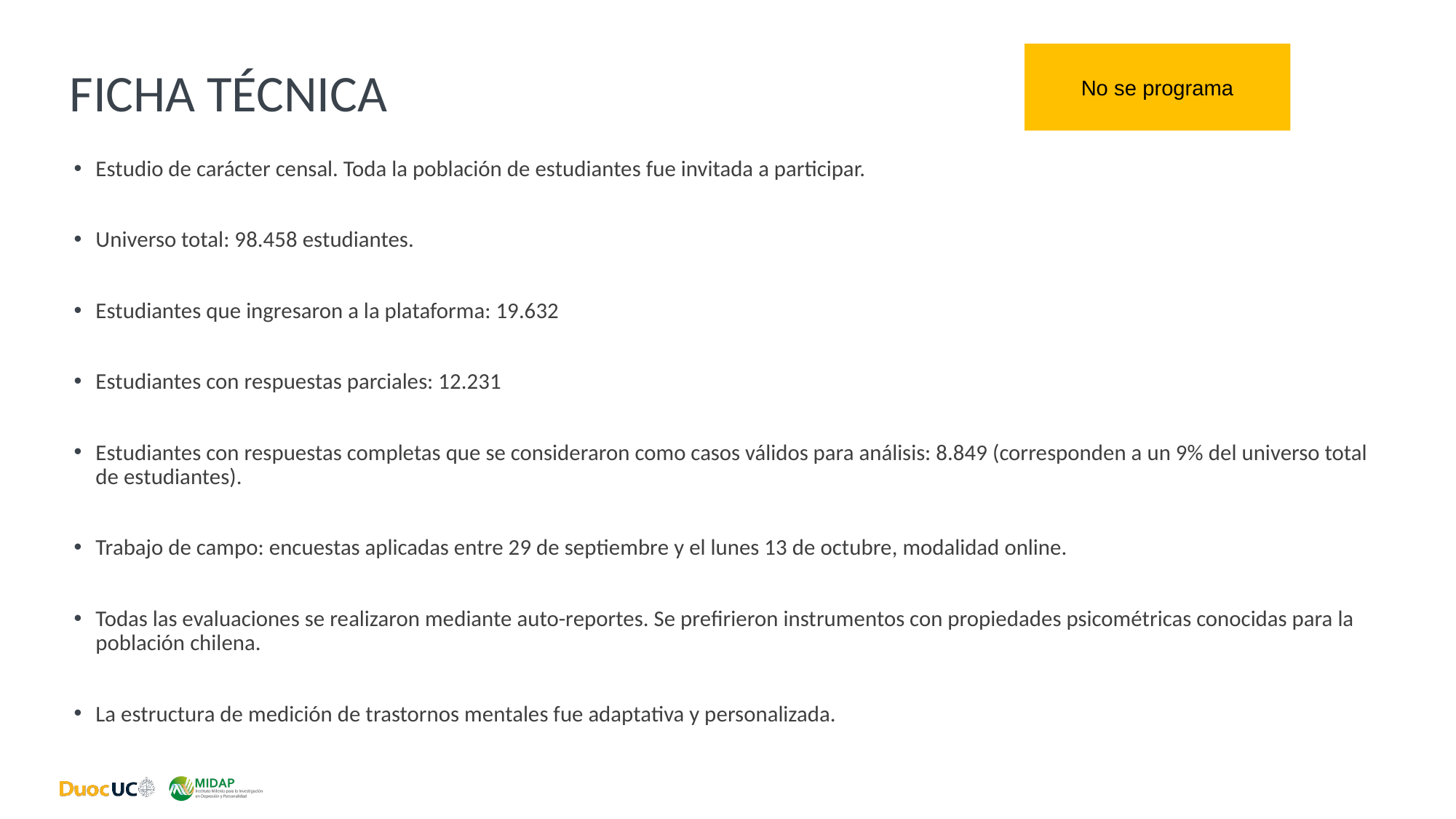

No se programa

# Ficha técnica
Estudio de carácter censal. Toda la población de estudiantes fue invitada a participar.

Universo total: 98.458 estudiantes.

Estudiantes que ingresaron a la plataforma: 19.632

Estudiantes con respuestas parciales: 12.231

Estudiantes con respuestas completas que se consideraron como casos válidos para análisis: 8.849 (corresponden a un 9% del universo total de estudiantes).

Trabajo de campo: encuestas aplicadas entre 29 de septiembre y el lunes 13 de octubre, modalidad online.

Todas las evaluaciones se realizaron mediante auto-reportes. Se prefirieron instrumentos con propiedades psicométricas conocidas para la población chilena.

La estructura de medición de trastornos mentales fue adaptativa y personalizada.